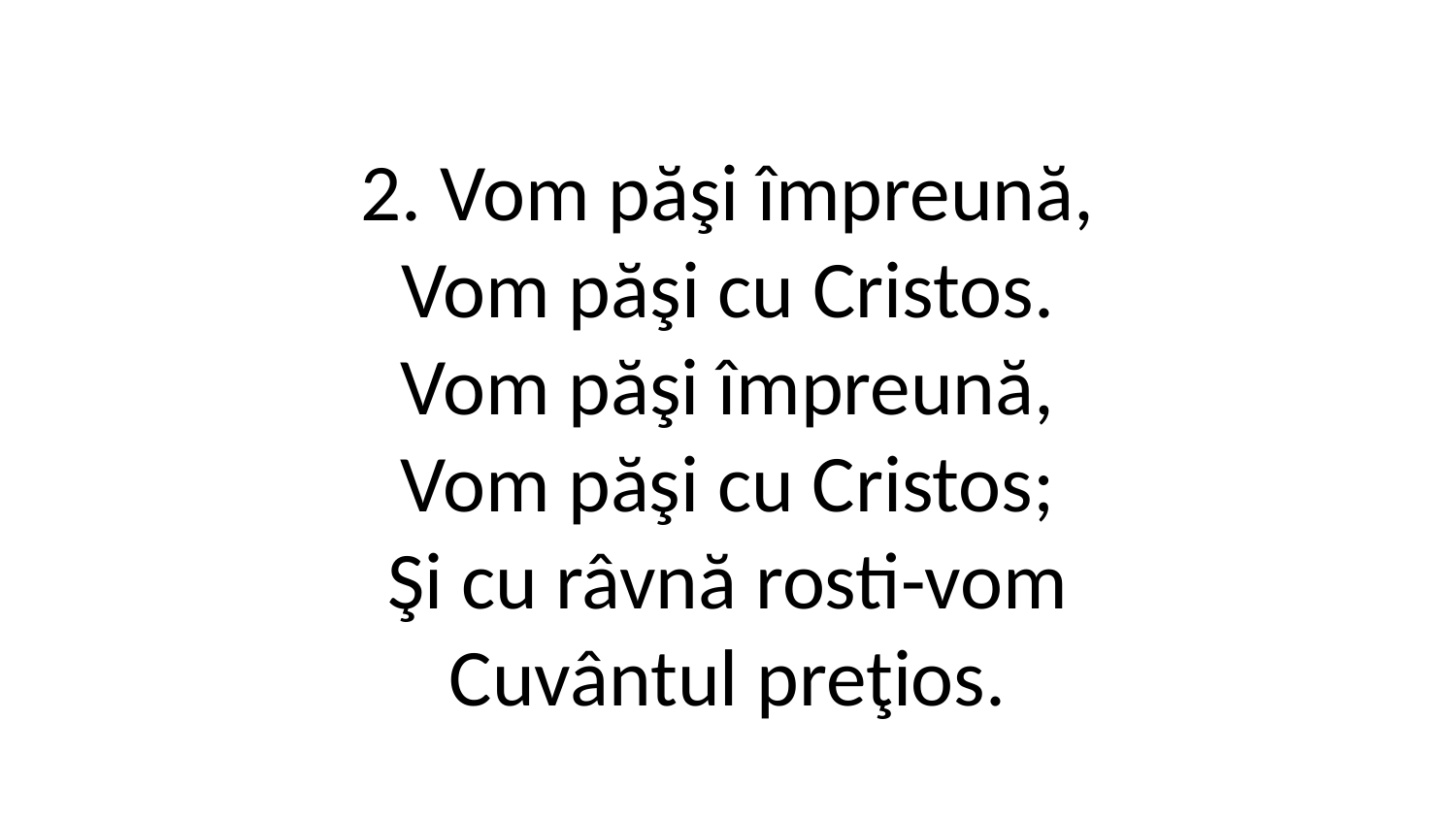

2. Vom păşi împreună,
Vom păşi cu Cristos.
Vom păşi împreună,
Vom păşi cu Cristos;
Şi cu râvnă rosti-vom
Cuvântul preţios.